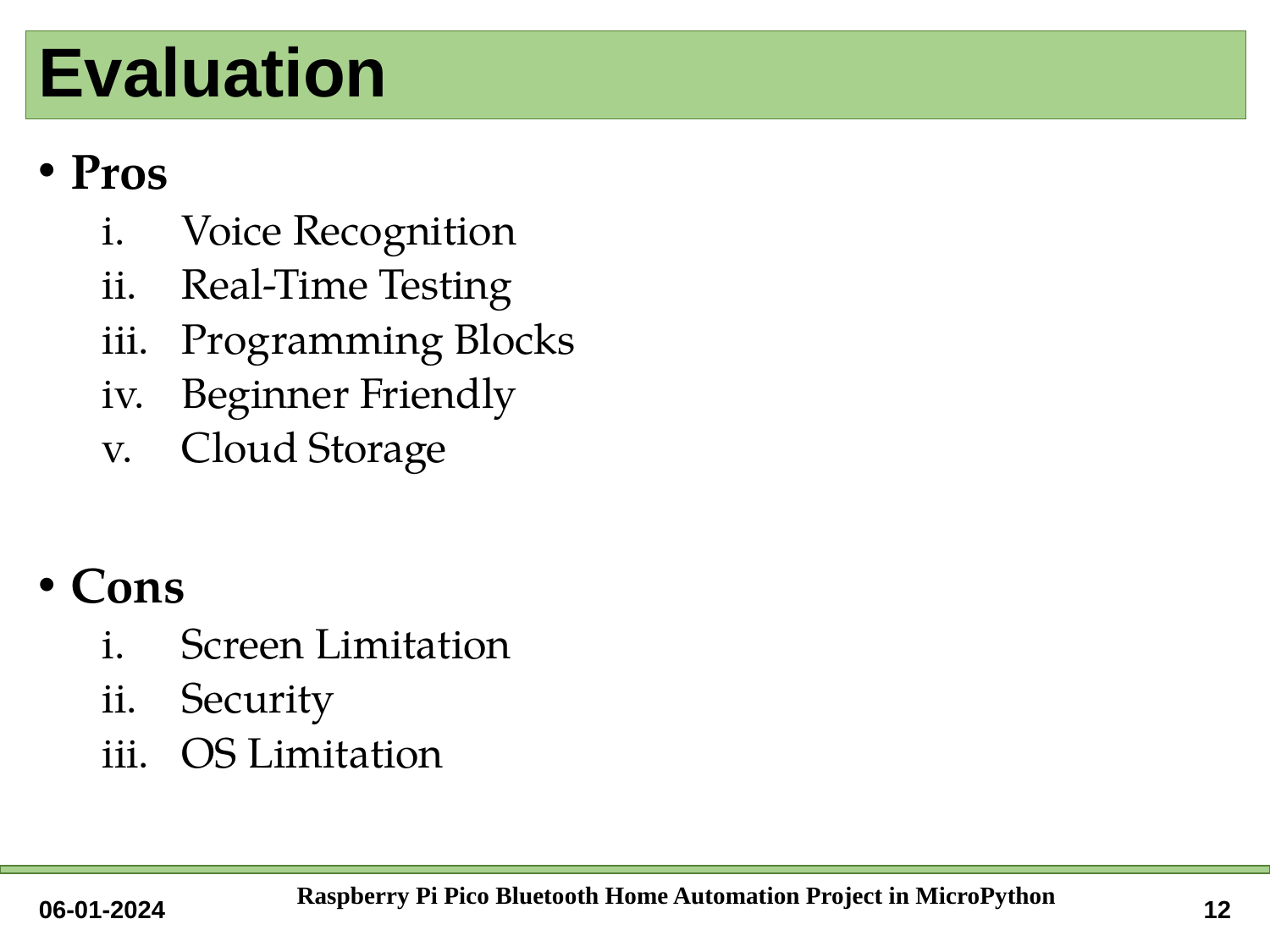

# Evaluation
Pros
Voice Recognition
Real-Time Testing
Programming Blocks
Beginner Friendly
Cloud Storage

Cons
Screen Limitation
Security
OS Limitation

06-01-2024
12
Raspberry Pi Pico Bluetooth Home Automation Project in MicroPython